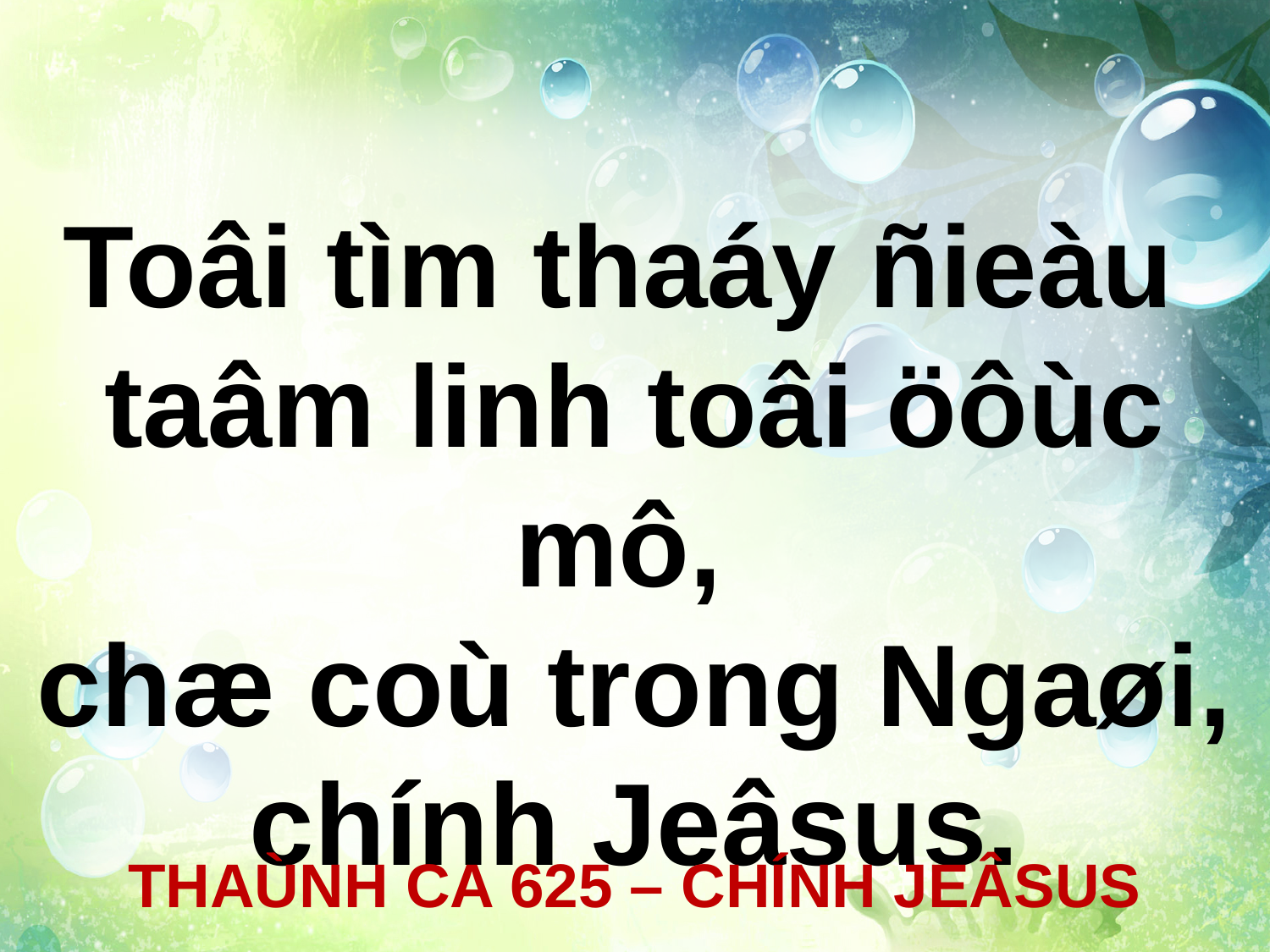

Toâi tìm thaáy ñieàu
taâm linh toâi öôùc mô,
chæ coù trong Ngaøi, chính Jeâsus.
THAÙNH CA 625 – CHÍNH JEÂSUS